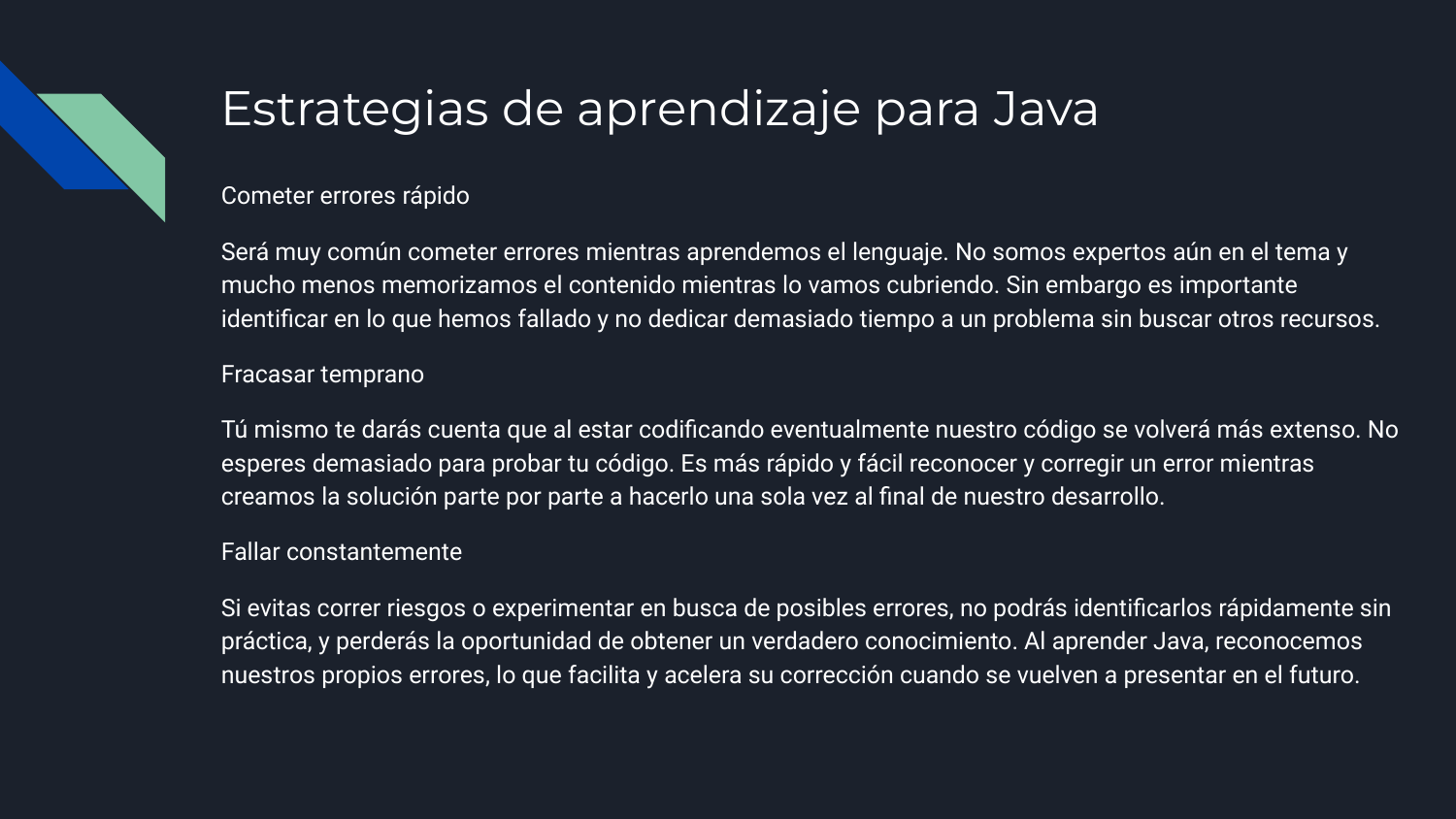

# Estrategias de aprendizaje para Java
Cometer errores rápido
Será muy común cometer errores mientras aprendemos el lenguaje. No somos expertos aún en el tema y mucho menos memorizamos el contenido mientras lo vamos cubriendo. Sin embargo es importante identificar en lo que hemos fallado y no dedicar demasiado tiempo a un problema sin buscar otros recursos.
Fracasar temprano
Tú mismo te darás cuenta que al estar codificando eventualmente nuestro código se volverá más extenso. No esperes demasiado para probar tu código. Es más rápido y fácil reconocer y corregir un error mientras creamos la solución parte por parte a hacerlo una sola vez al final de nuestro desarrollo.
Fallar constantemente
Si evitas correr riesgos o experimentar en busca de posibles errores, no podrás identificarlos rápidamente sin práctica, y perderás la oportunidad de obtener un verdadero conocimiento. Al aprender Java, reconocemos nuestros propios errores, lo que facilita y acelera su corrección cuando se vuelven a presentar en el futuro.